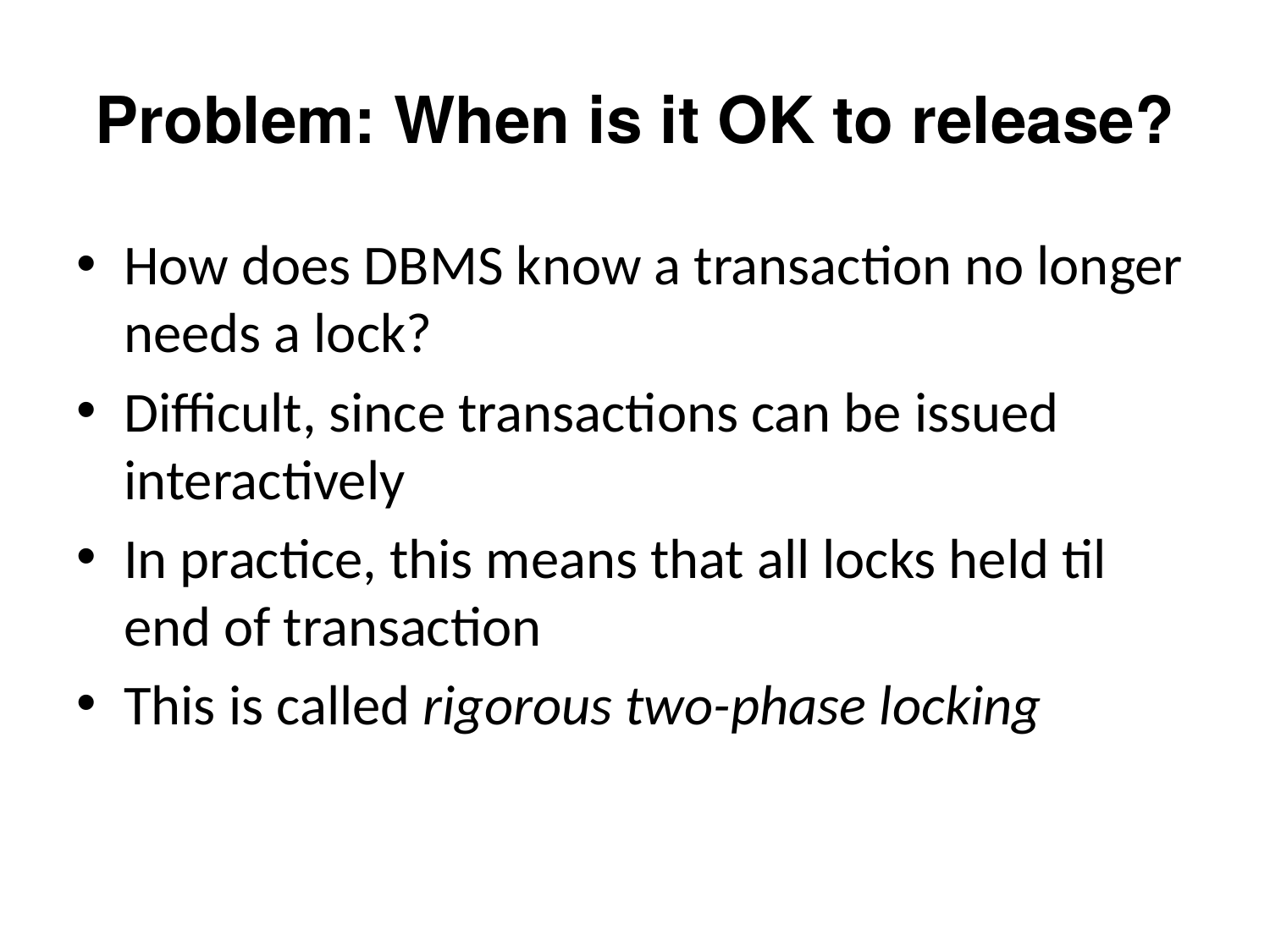

# Problem: When is it OK to release?
How does DBMS know a transaction no longer needs a lock?
Difficult, since transactions can be issued interactively
In practice, this means that all locks held til end of transaction
This is called rigorous two-phase locking